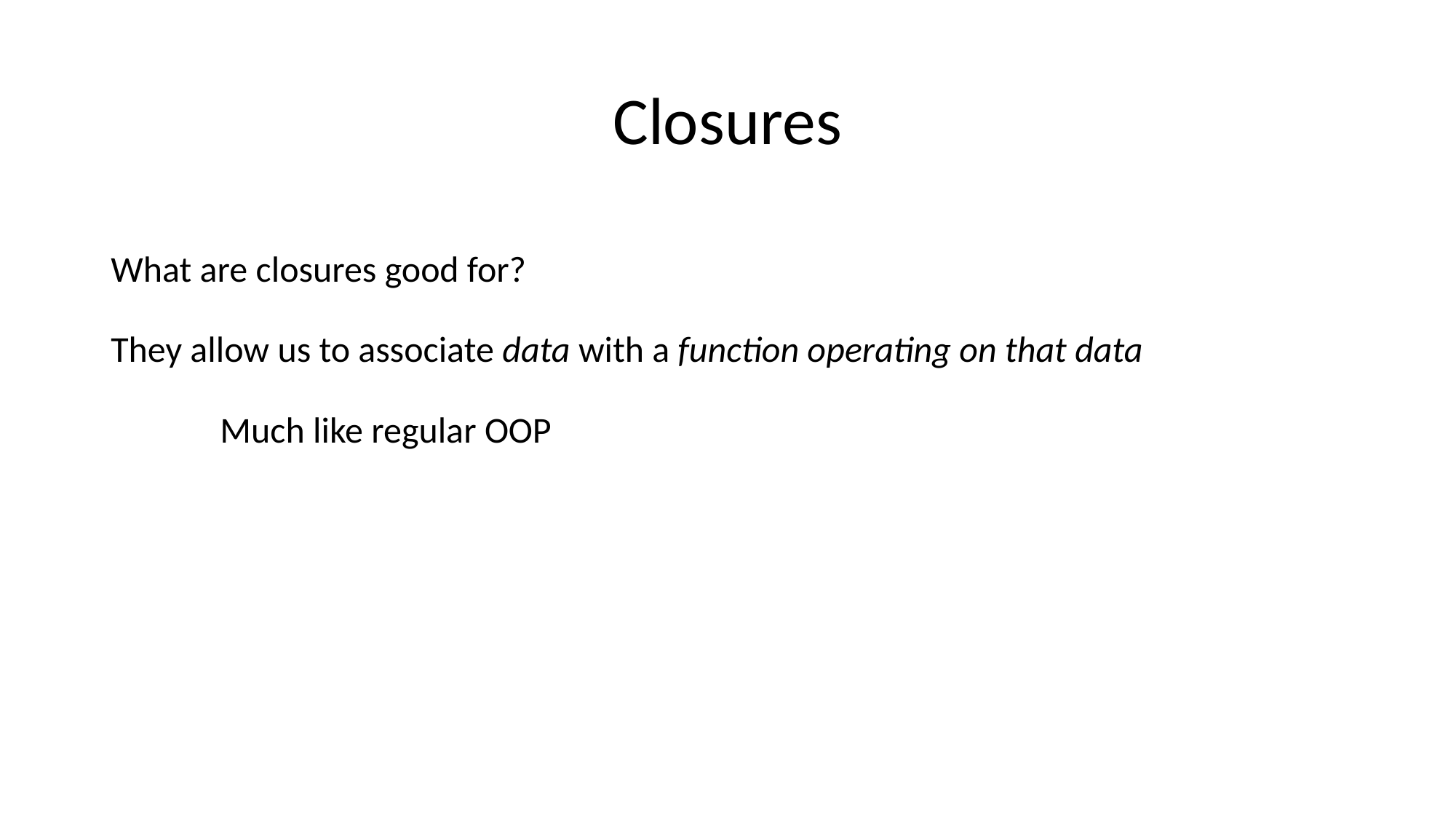

# Closures
What are closures good for?
They allow us to associate data with a function operating on that data
	Much like regular OOP